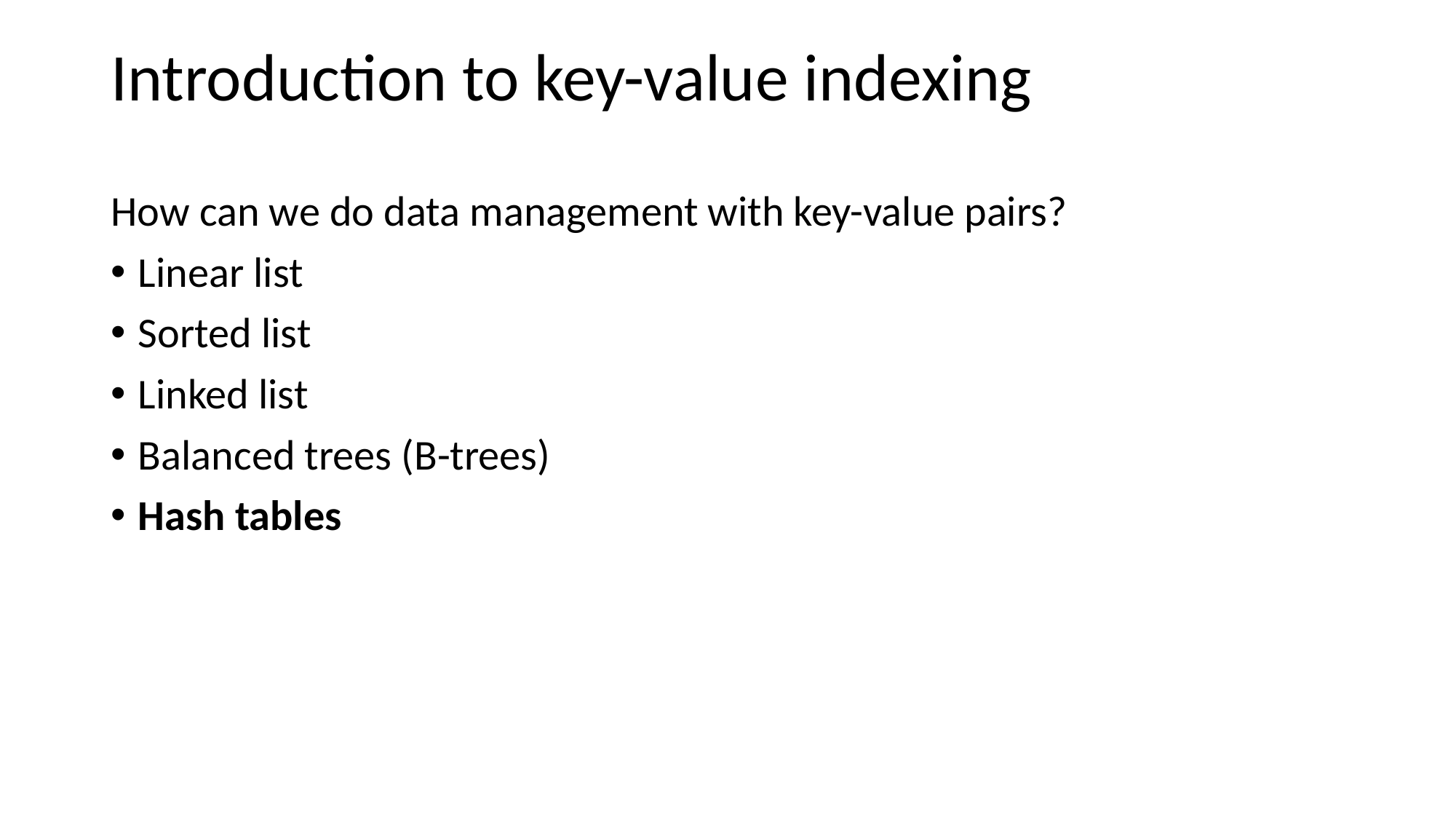

Introduction to key-value indexing
How can we do data management with key-value pairs?
Linear list
Sorted list
Linked list
Balanced trees (B-trees)
Hash tables